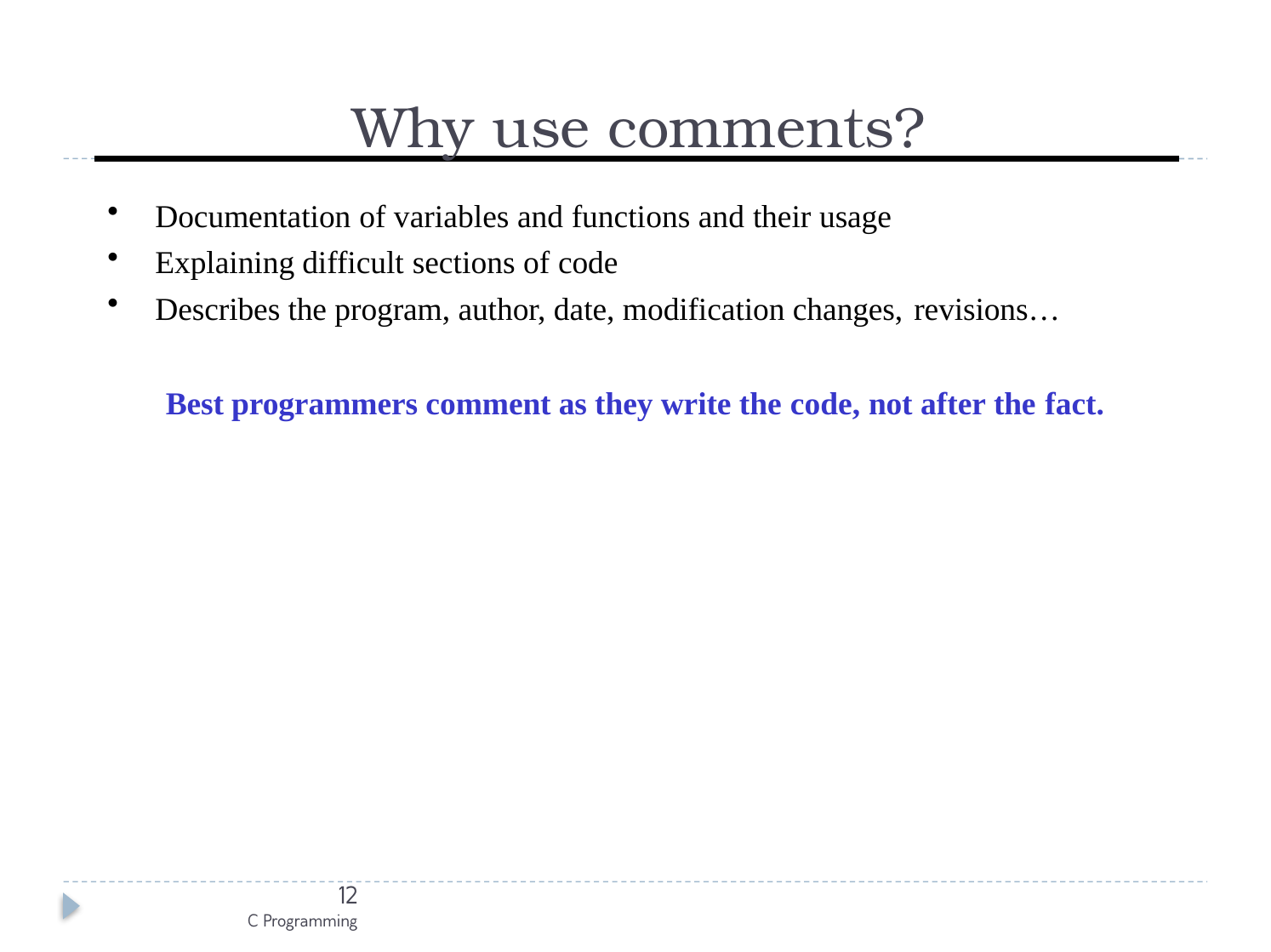

# Why use comments?

Documentation of variables and functions and their usage
Explaining difficult sections of code
Describes the program, author, date, modification changes, revisions…

Best programmers comment as they write the code, not after the fact.
12
C Programming